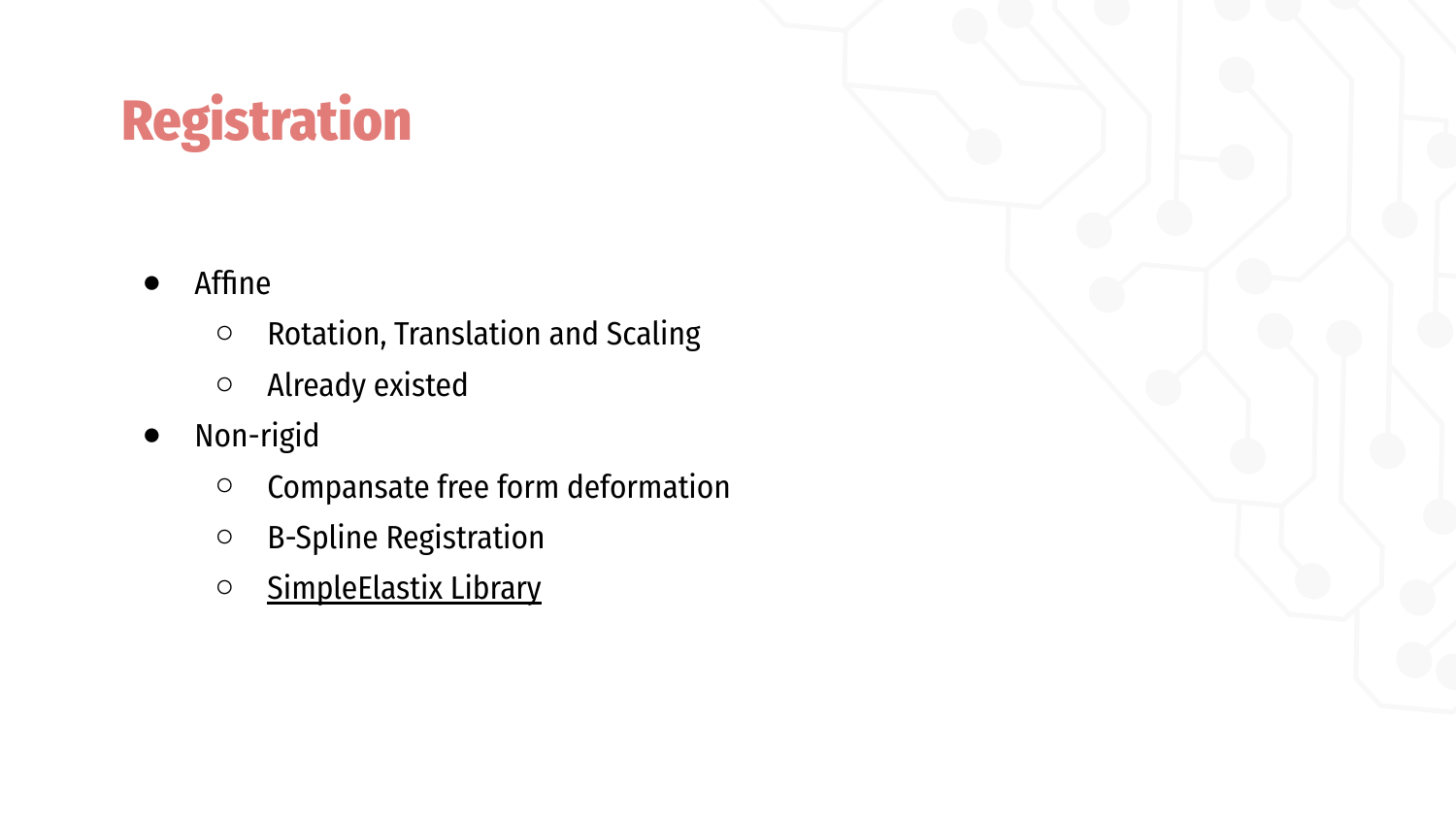

# Registration
Affine
Rotation, Translation and Scaling
Already existed
Non-rigid
Compansate free form deformation
B-Spline Registration
SimpleElastix Library